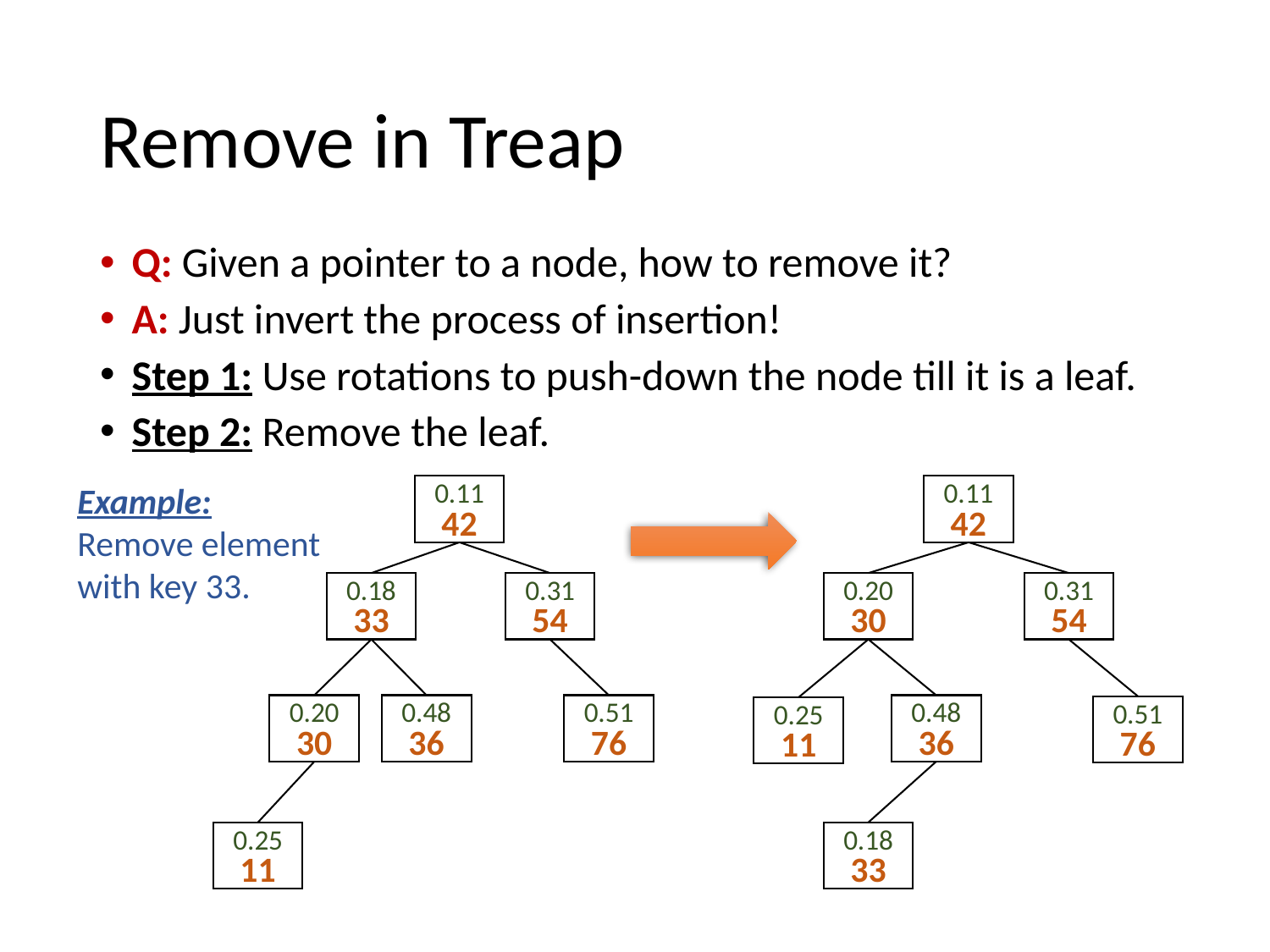

# Remove in Treap
Q: Given a pointer to a node, how to remove it?
A: Just invert the process of insertion!
Step 1: Use rotations to push-down the node till it is a leaf.
Step 2: Remove the leaf.
Example:
Remove element
with key 33.
0.11
42
0.18
33
0.31
54
0.20
30
0.48
36
0.51
76
0.25
11
0.11
42
0.20
30
0.31
54
0.48
36
0.51
76
0.25
11

0.18
33